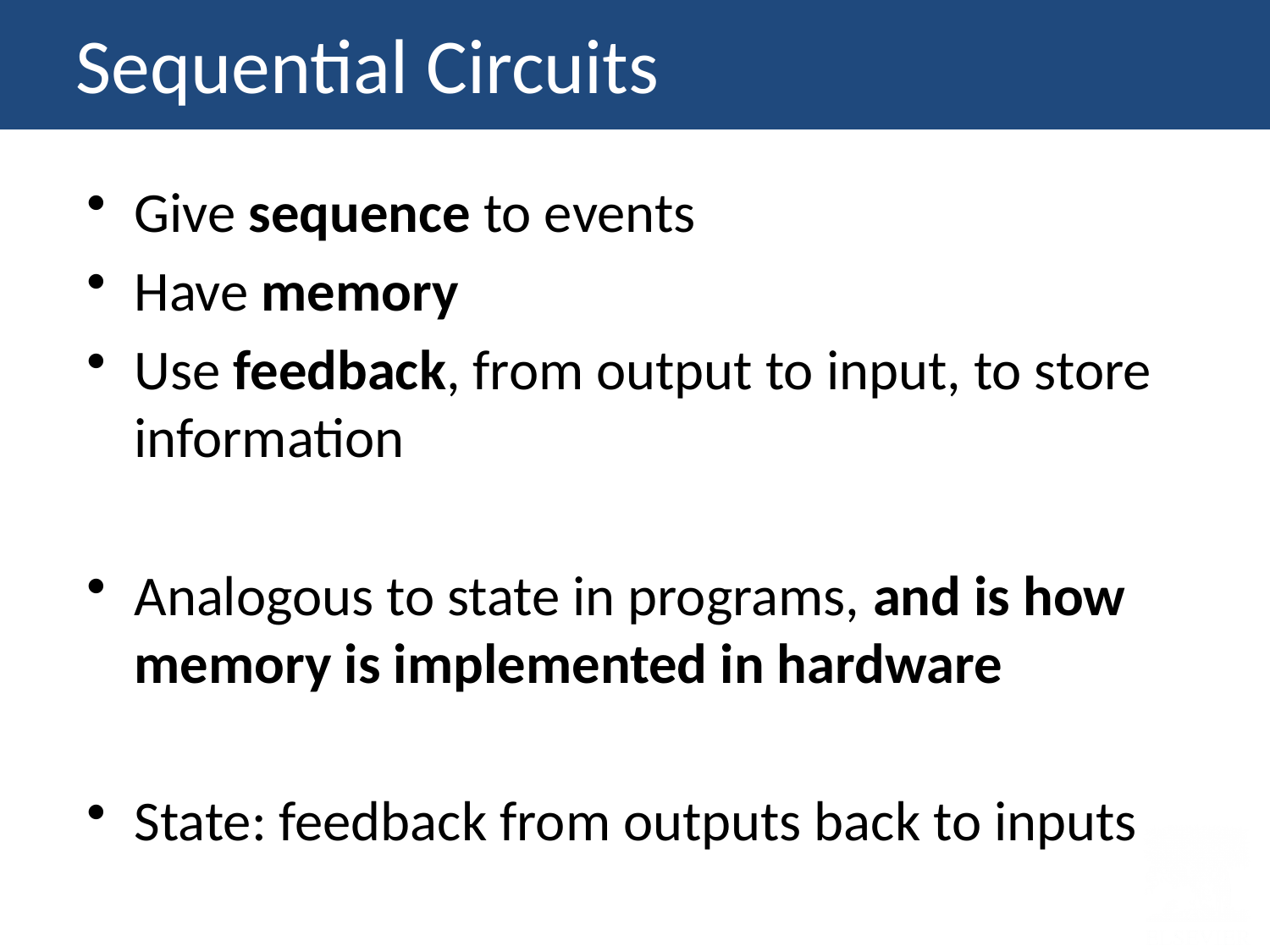

Sequential Circuits

Give sequence to events
Have memory
Use feedback, from output to input, to store information

Analogous to state in programs, and is how memory is implemented in hardware

State: feedback from outputs back to inputs